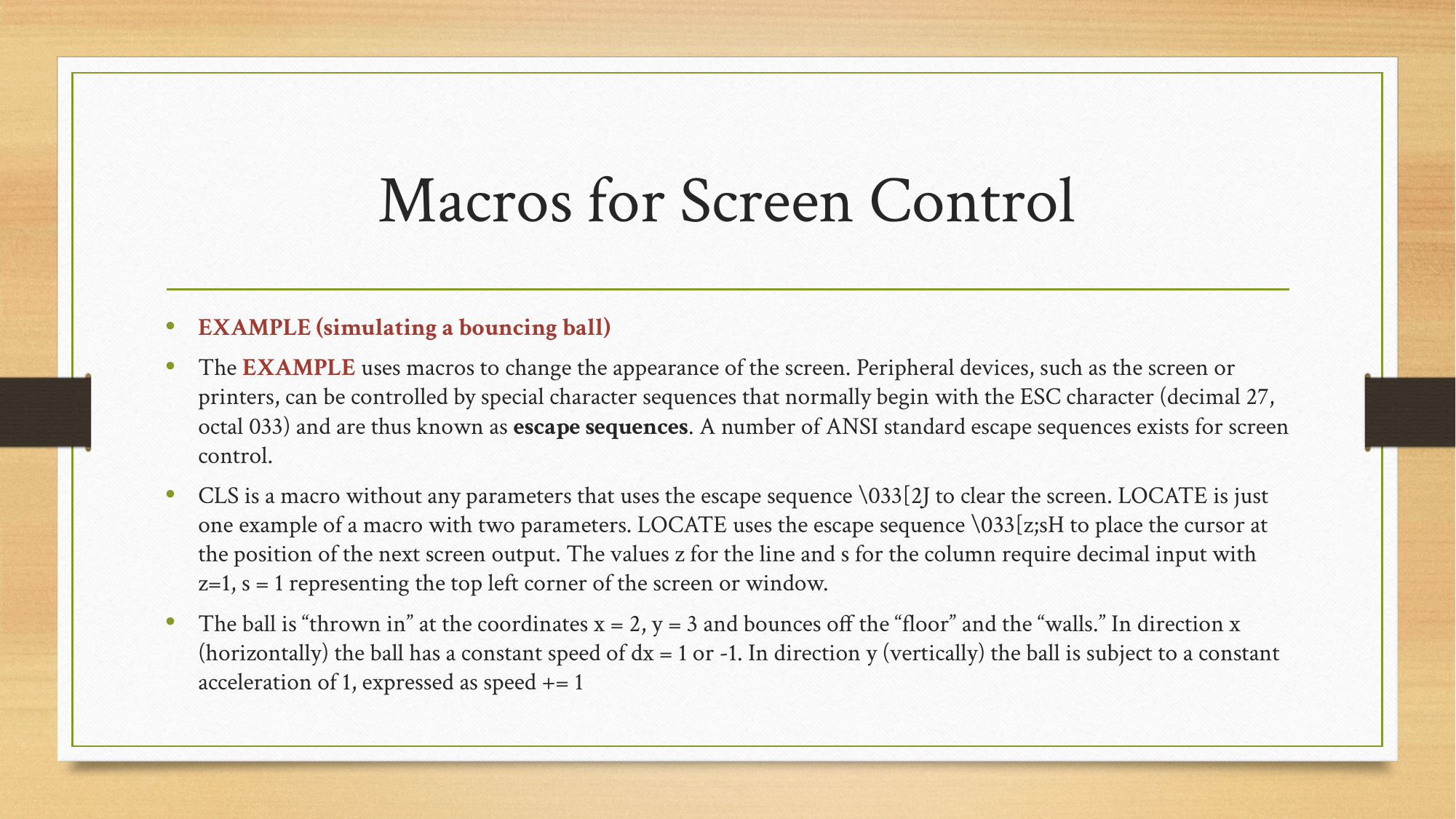

# Macros for Screen Control
EXAMPLE (simulating a bouncing ball)
The EXAMPLE uses macros to change the appearance of the screen. Peripheral devices, such as the screen or printers, can be controlled by special character sequences that normally begin with the ESC character (decimal 27, octal 033) and are thus known as escape sequences. A number of ANSI standard escape sequences exists for screen control.
CLS is a macro without any parameters that uses the escape sequence \033[2J to clear the screen. LOCATE is just one example of a macro with two parameters. LOCATE uses the escape sequence \033[z;sH to place the cursor at the position of the next screen output. The values z for the line and s for the column require decimal input with z=1, s = 1 representing the top left corner of the screen or window.
The ball is “thrown in” at the coordinates x = 2, y = 3 and bounces off the “floor” and the “walls.” In direction x (horizontally) the ball has a constant speed of dx = 1 or -1. In direction y (vertically) the ball is subject to a constant acceleration of 1, expressed as speed += 1